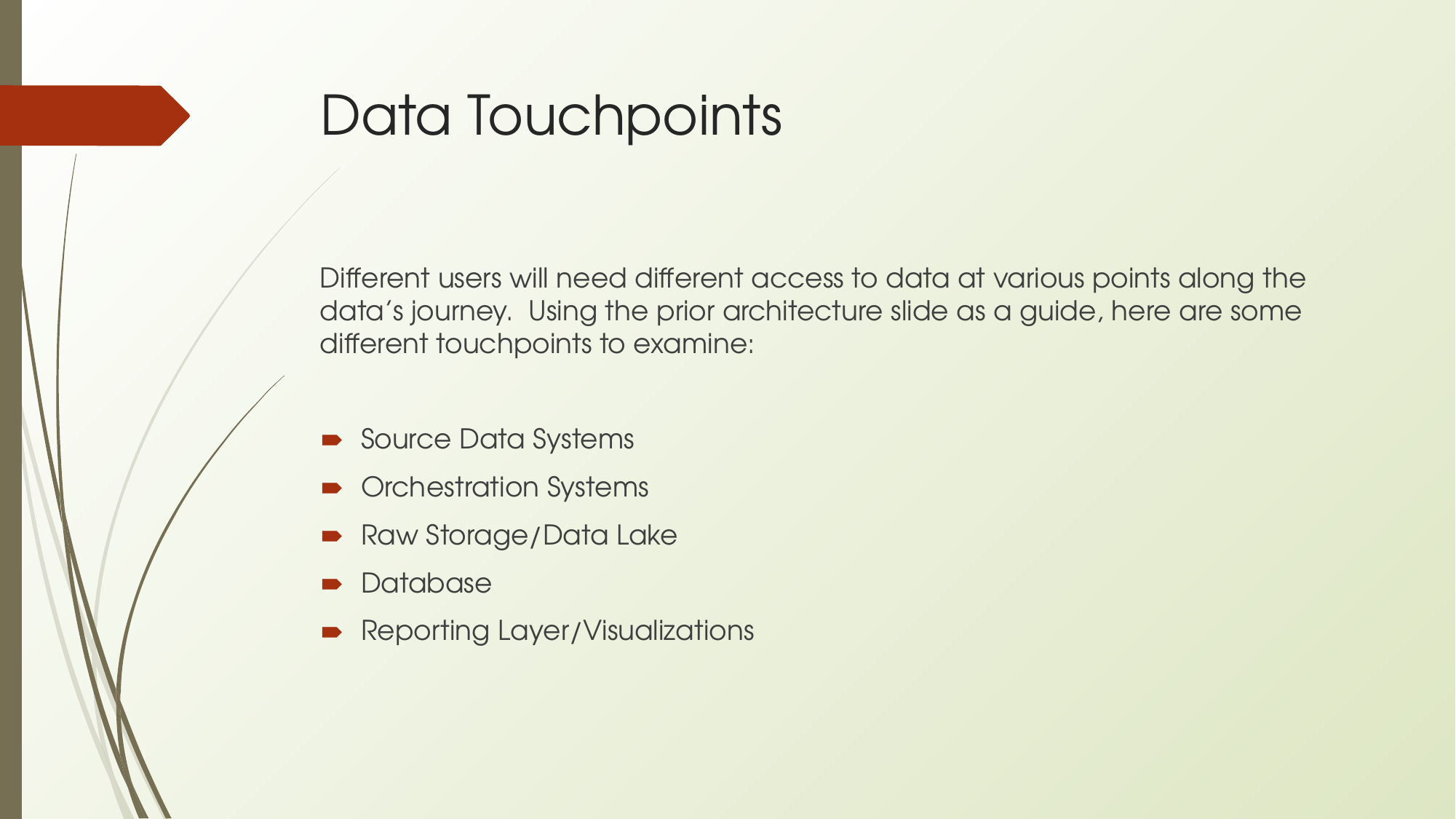

# Data Touchpoints
Different users will need different access to data at various points along the data’s journey.  Using the prior architecture slide as a guide, here are some different touchpoints to examine:

Source Data Systems
Orchestration Systems
Raw Storage/Data Lake
Database
Reporting Layer/Visualizations